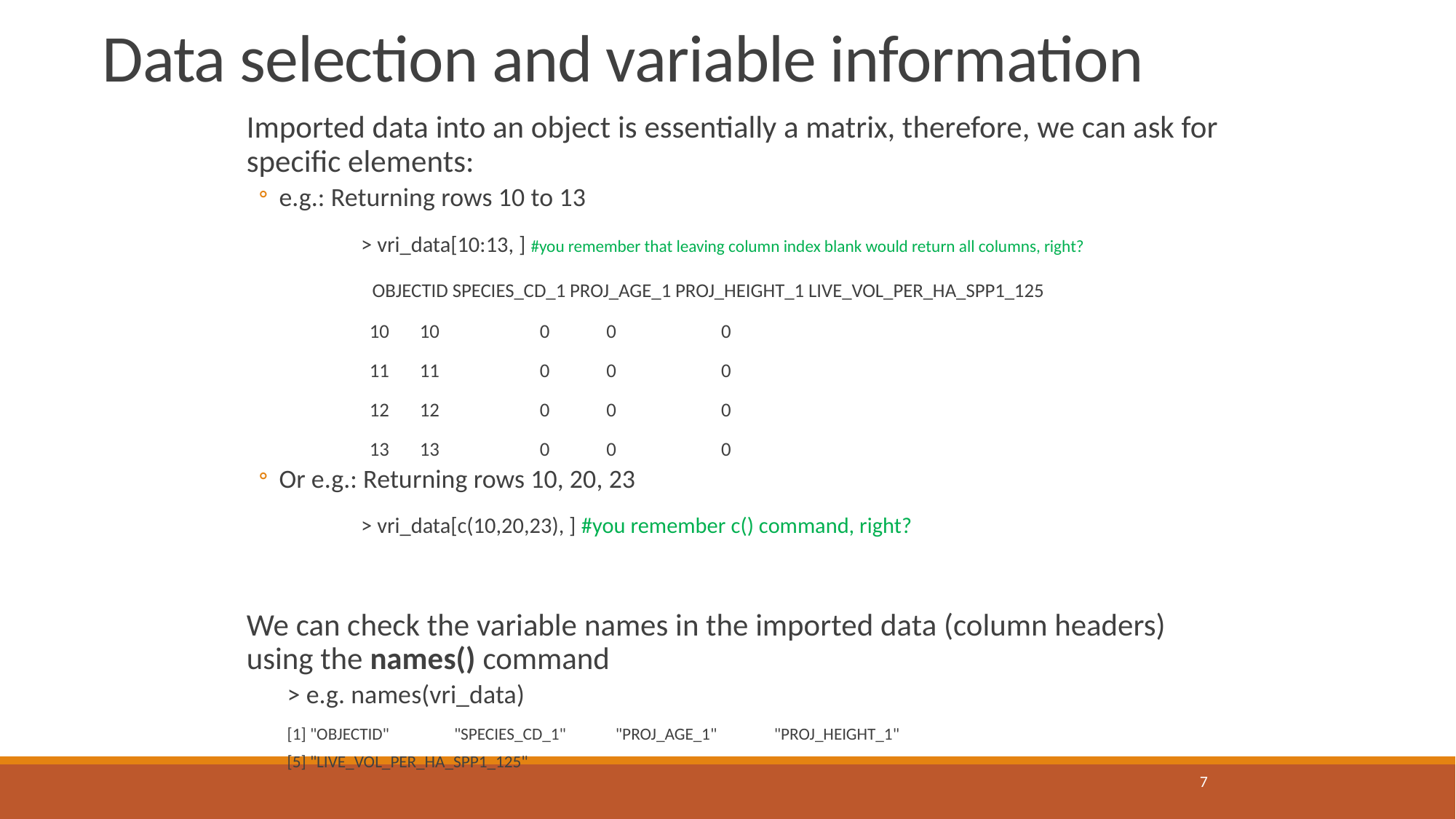

Data selection and variable information
Imported data into an object is essentially a matrix, therefore, we can ask for specific elements:
e.g.: Returning rows 10 to 13
	      > vri_data[10:13, ] #you remember that leaving column index blank would return all columns, right?
	       OBJECTID SPECIES_CD_1 PROJ_AGE_1 PROJ_HEIGHT_1 LIVE_VOL_PER_HA_SPP1_125
	         10       10                       0             0                        0
	         11       11                       0             0                        0
 	         12       12                       0             0                        0
	         13       13                       0             0                        0
Or e.g.: Returning rows 10, 20, 23
	      > vri_data[c(10,20,23), ] #you remember c() command, right?

We can check the variable names in the imported data (column headers) using the names() command
	> e.g. names(vri_data)
	[1] "OBJECTID"                 "SPECIES_CD_1"             "PROJ_AGE_1"               "PROJ_HEIGHT_1"
	[5] "LIVE_VOL_PER_HA_SPP1_125"

7